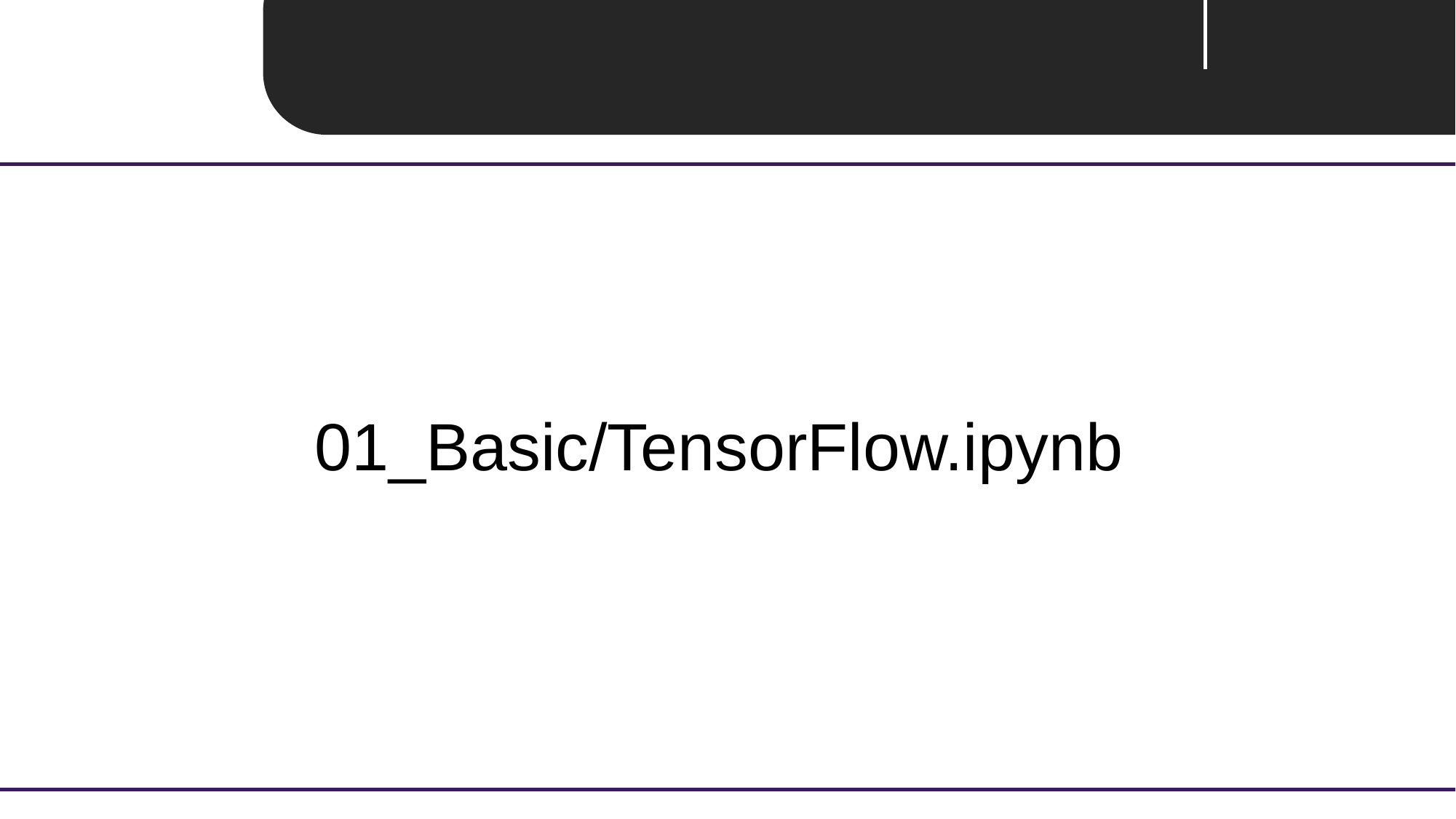

Unit  03 ㅣ  TensorFlow - Detail
01_Basic/TensorFlow.ipynb